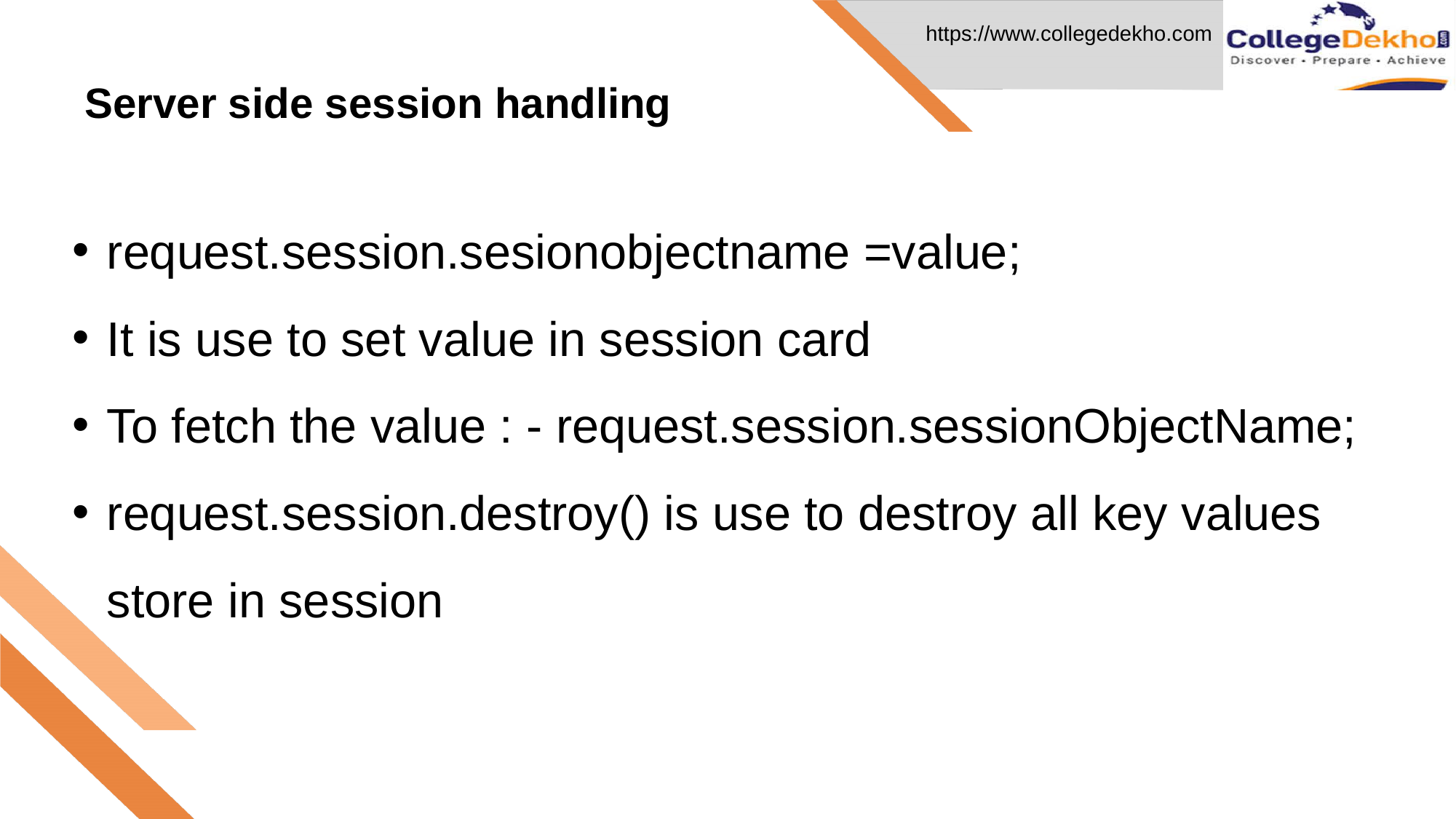

Server side session handling
# request.session.sesionobjectname =value;
It is use to set value in session card
To fetch the value : - request.session.sessionObjectName;
request.session.destroy() is use to destroy all key values store in session